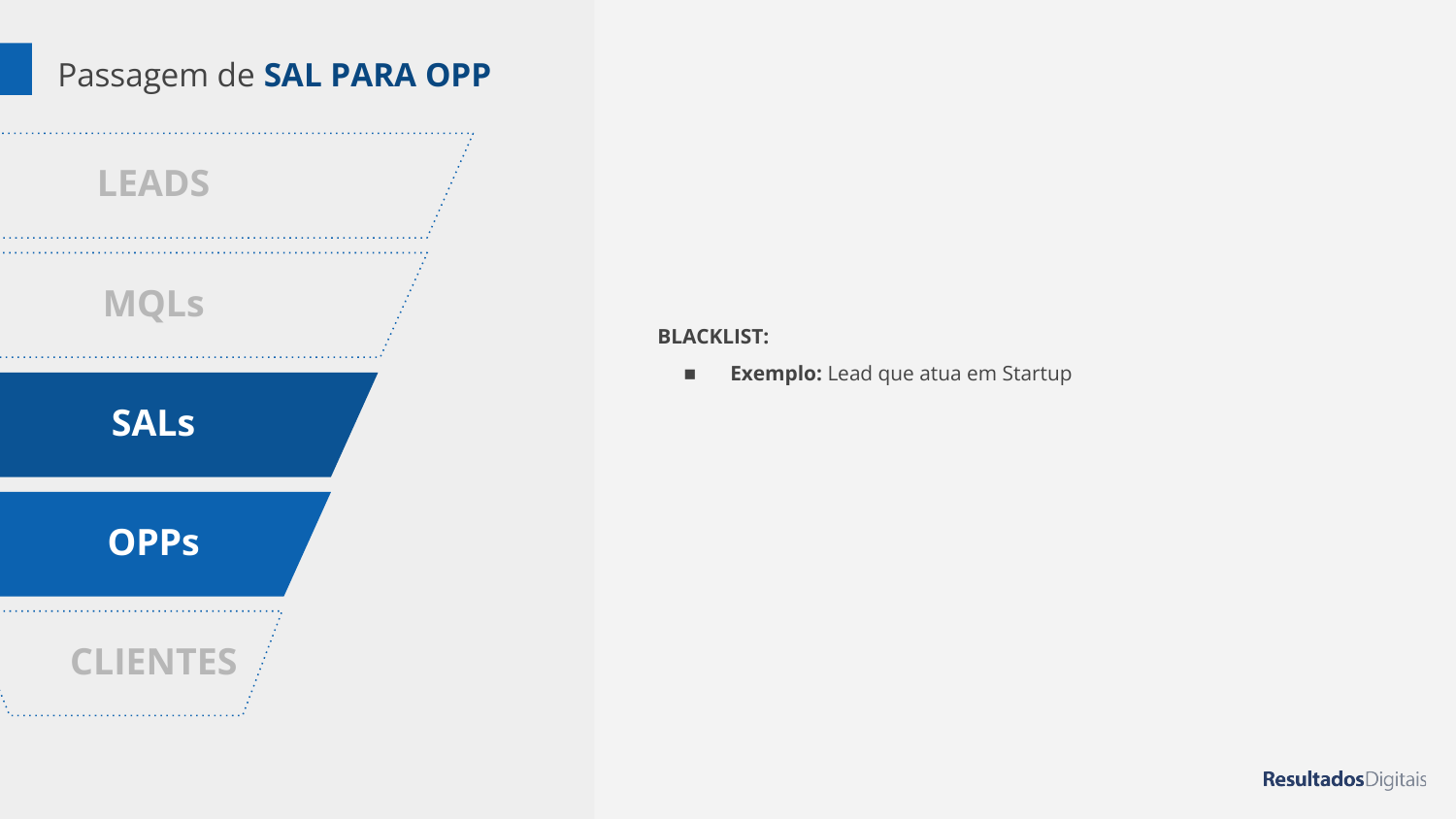

# Passagem de SAL PARA OPP
BLACKLIST:
Exemplo: Lead que atua em Startup

LEADS

MQLs

SALs

OPPs

CLIENTES